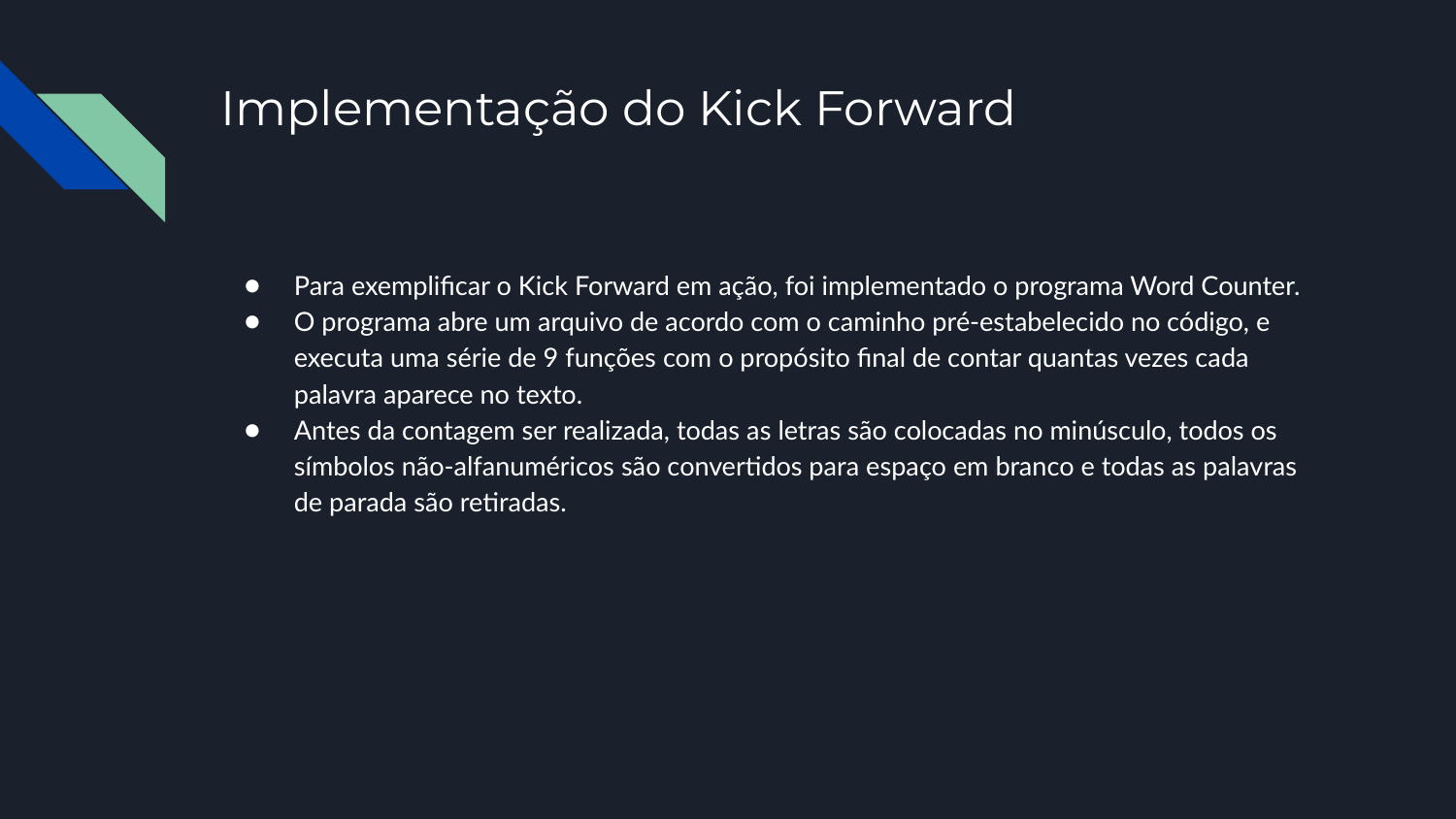

# Implementação do Kick Forward
Para exemplificar o Kick Forward em ação, foi implementado o programa Word Counter.
O programa abre um arquivo de acordo com o caminho pré-estabelecido no código, e executa uma série de 9 funções com o propósito final de contar quantas vezes cada palavra aparece no texto.
Antes da contagem ser realizada, todas as letras são colocadas no minúsculo, todos os símbolos não-alfanuméricos são convertidos para espaço em branco e todas as palavras de parada são retiradas.